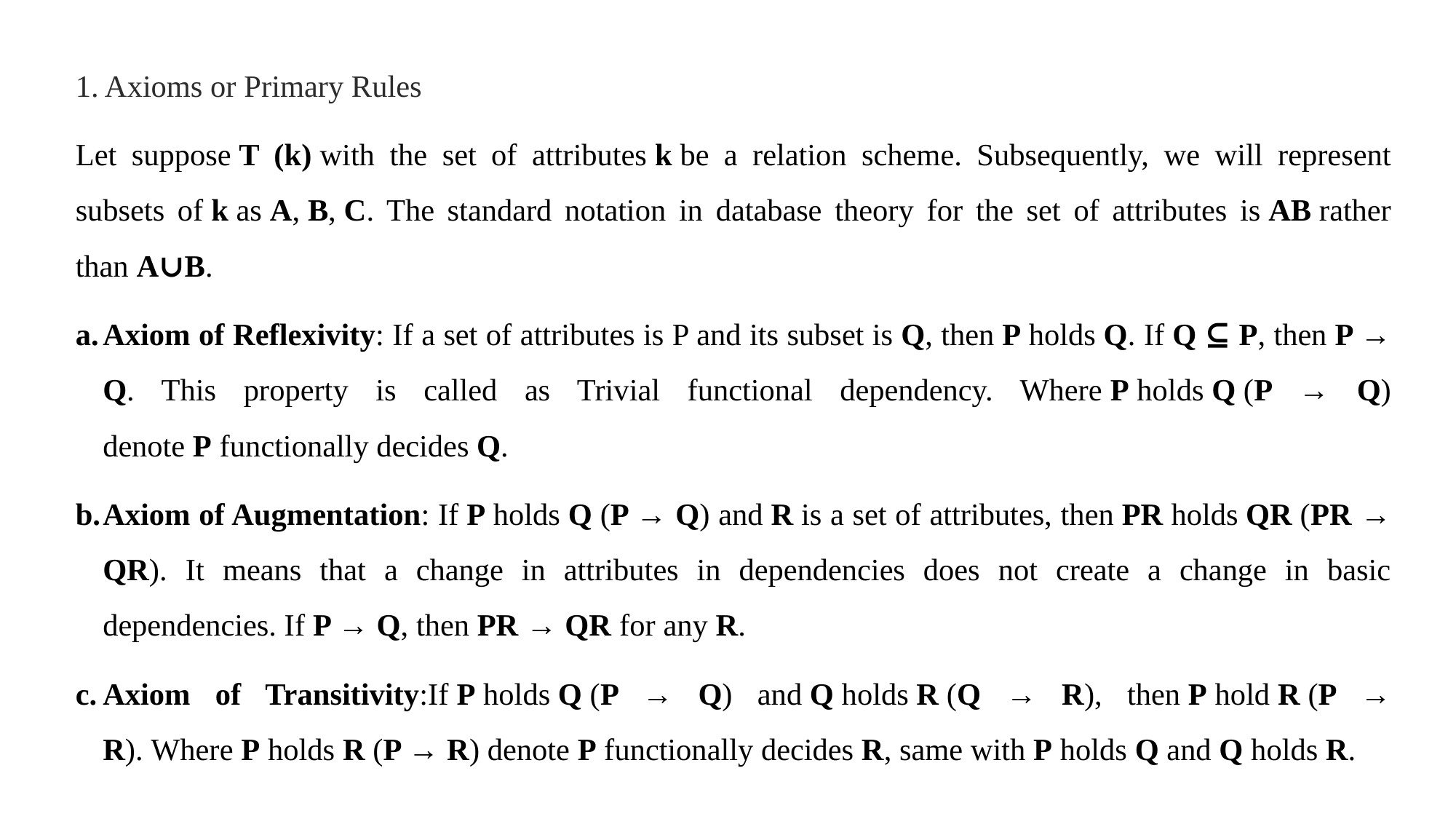

1. Axioms or Primary Rules
Let suppose T (k) with the set of attributes k be a relation scheme. Subsequently, we will represent subsets of k as A, B, C. The standard notation in database theory for the set of attributes is AB rather than A∪B.
Axiom of Reflexivity: If a set of attributes is P and its subset is Q, then P holds Q. If Q ⊆ P, then P → Q. This property is called as Trivial functional dependency. Where P holds Q (P → Q) denote P functionally decides Q.
Axiom of Augmentation: If P holds Q (P → Q) and R is a set of attributes, then PR holds QR (PR → QR). It means that a change in attributes in dependencies does not create a change in basic dependencies. If P → Q, then PR → QR for any R.
Axiom of Transitivity:If P holds Q (P → Q) and Q holds R (Q → R), then P hold R (P → R). Where P holds R (P → R) denote P functionally decides R, same with P holds Q and Q holds R.